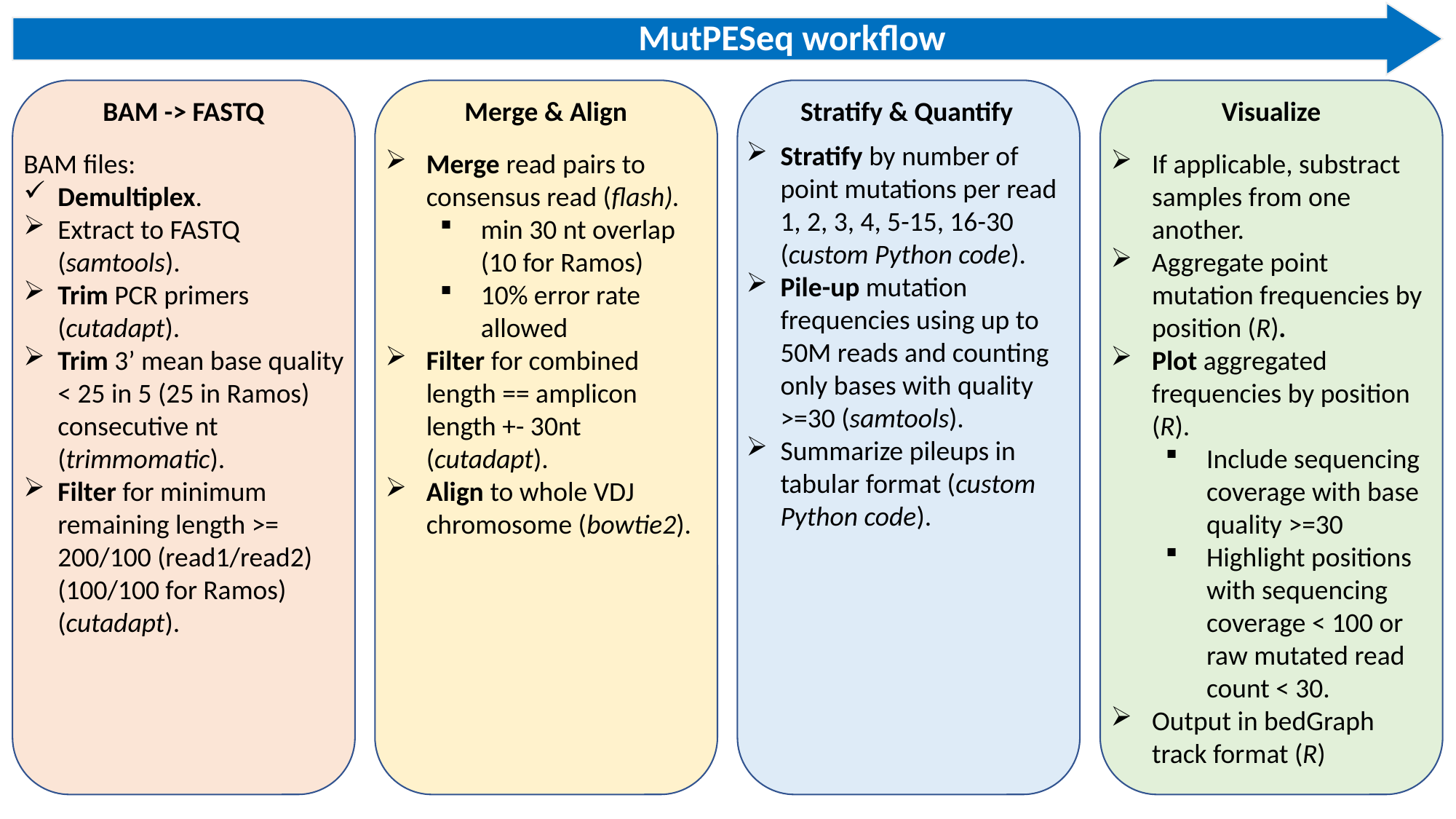

MutPESeq workflow

Visualize
BAM -> FASTQ
Merge & Align
Stratify & Quantify
Stratify by number of point mutations per read 1, 2, 3, 4, 5-15, 16-30 (custom Python code).
Pile-up mutation frequencies using up to 50M reads and counting only bases with quality >=30 (samtools).
Summarize pileups in tabular format (custom Python code).

BAM files:
Demultiplex.
Extract to FASTQ (samtools).
Trim PCR primers (cutadapt).
Trim 3’ mean base quality < 25 in 5 (25 in Ramos) consecutive nt (trimmomatic).
Filter for minimum remaining length >= 200/100 (read1/read2) (100/100 for Ramos) (cutadapt).
Merge read pairs to consensus read (flash).
min 30 nt overlap (10 for Ramos)
10% error rate allowed
Filter for combined length == amplicon length +- 30nt (cutadapt).
Align to whole VDJ chromosome (bowtie2).
If applicable, substract samples from one another.
Aggregate point mutation frequencies by position (R).
Plot aggregated frequencies by position (R).
Include sequencing coverage with base quality >=30
Highlight positions with sequencing coverage < 100 or raw mutated read count < 30.
Output in bedGraph track format (R)